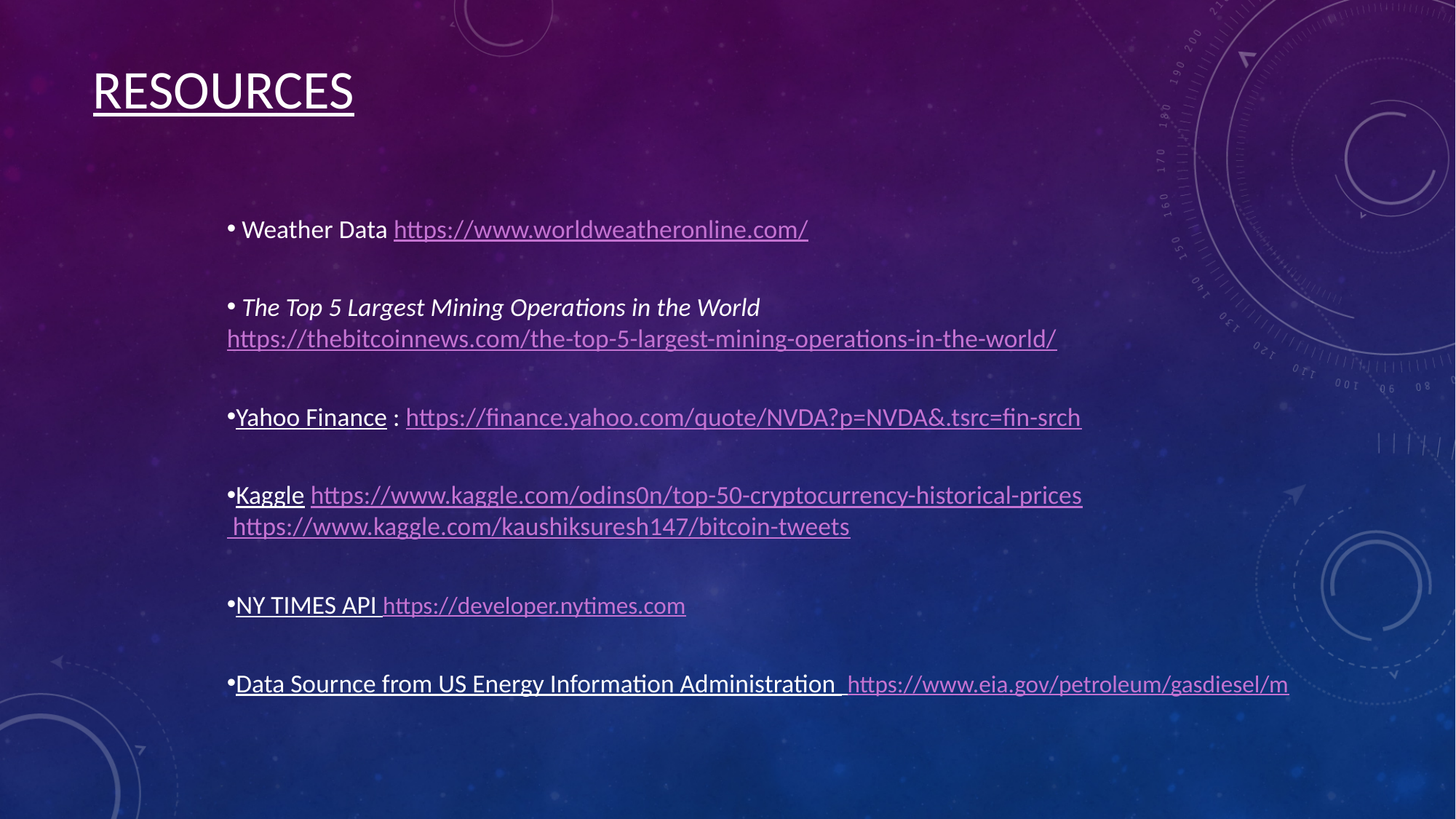

# Resources
 Weather Data https://www.worldweatheronline.com/
 The Top 5 Largest Mining Operations in the World 	https://thebitcoinnews.com/the-top-5-largest-mining-operations-in-the-world/
Yahoo Finance : https://finance.yahoo.com/quote/NVDA?p=NVDA&.tsrc=fin-srch
Kaggle https://www.kaggle.com/odins0n/top-50-cryptocurrency-historical-prices https://www.kaggle.com/kaushiksuresh147/bitcoin-tweets
NY TIMES API https://developer.nytimes.com
Data Sournce from US Energy Information Administration  https://www.eia.gov/petroleum/gasdiesel/m